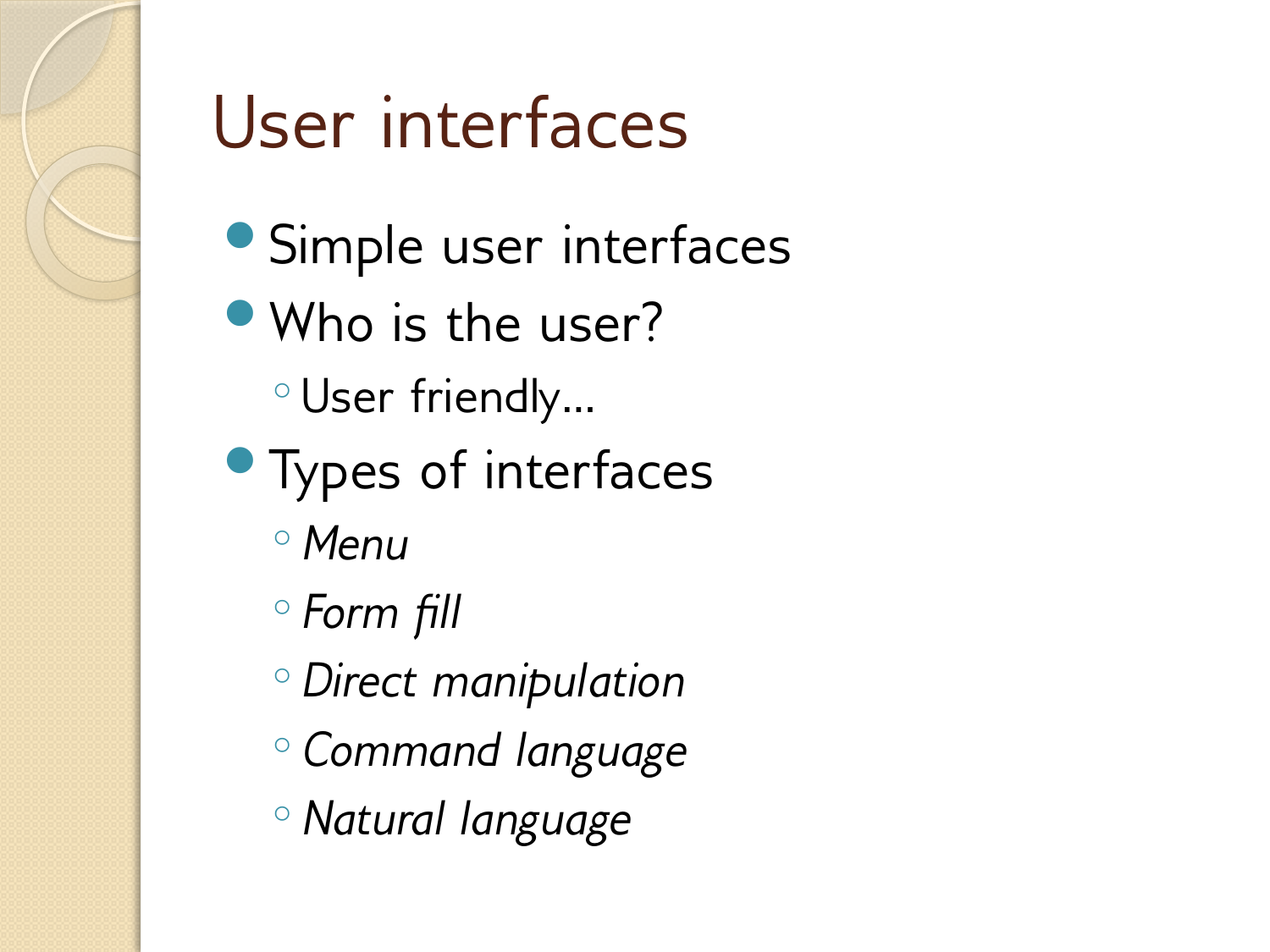

# User interfaces
Simple user interfaces
Who is the user?
User friendly…
Types of interfaces
Menu
Form fill
Direct manipulation
Command language
Natural language